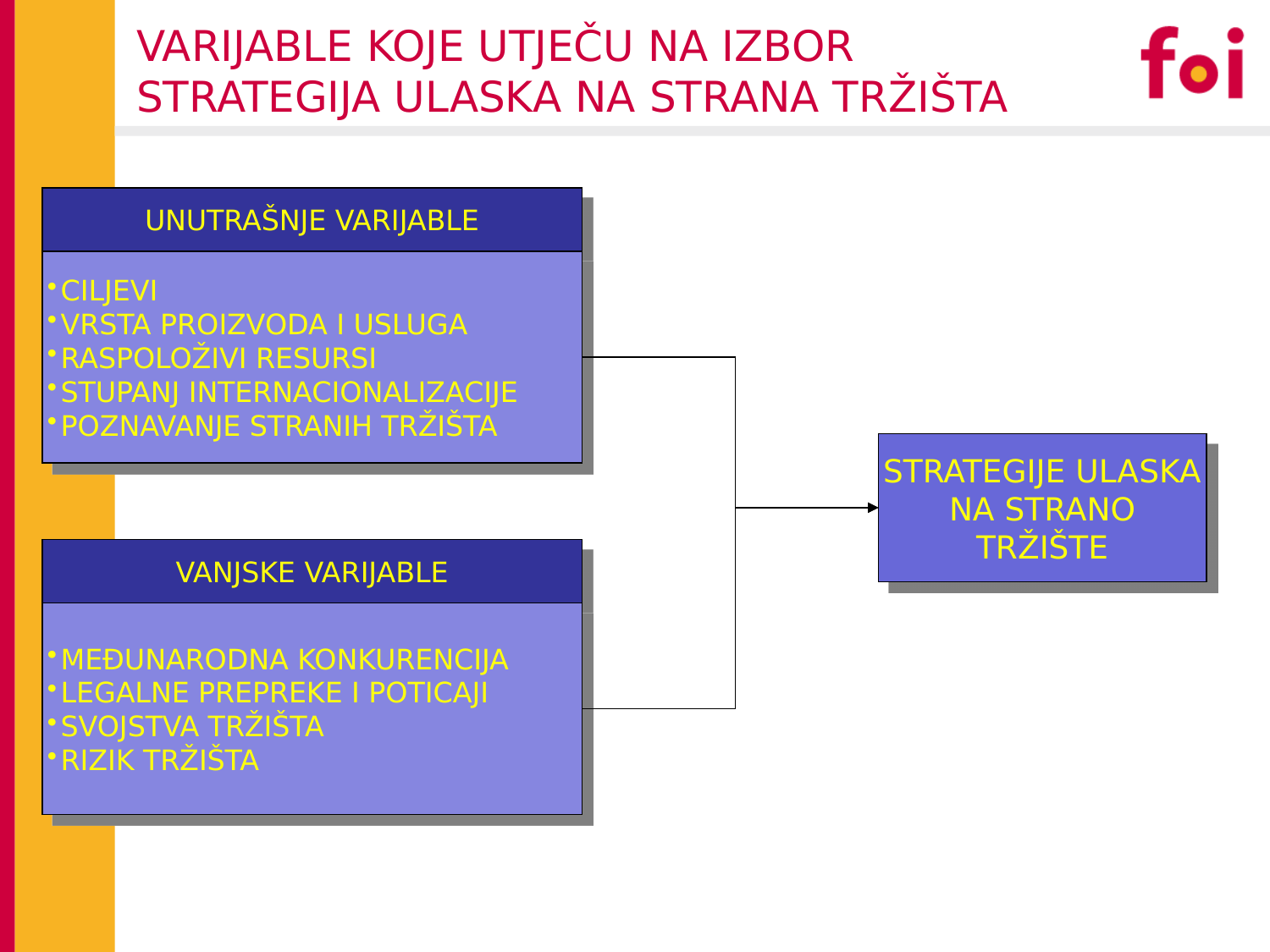

# VARIJABLE KOJE UTJEČU NA IZBOR STRATEGIJA ULASKA NA STRANA TRŽIŠTA
UNUTRAŠNJE VARIJABLE
CILJEVI
VRSTA PROIZVODA I USLUGA
RASPOLOŽIVI RESURSI
STUPANJ INTERNACIONALIZACIJE
POZNAVANJE STRANIH TRŽIŠTA
STRATEGIJE ULASKA NA STRANO TRŽIŠTE
VANJSKE VARIJABLE
MEĐUNARODNA KONKURENCIJA
LEGALNE PREPREKE I POTICAJI
SVOJSTVA TRŽIŠTA
RIZIK TRŽIŠTA